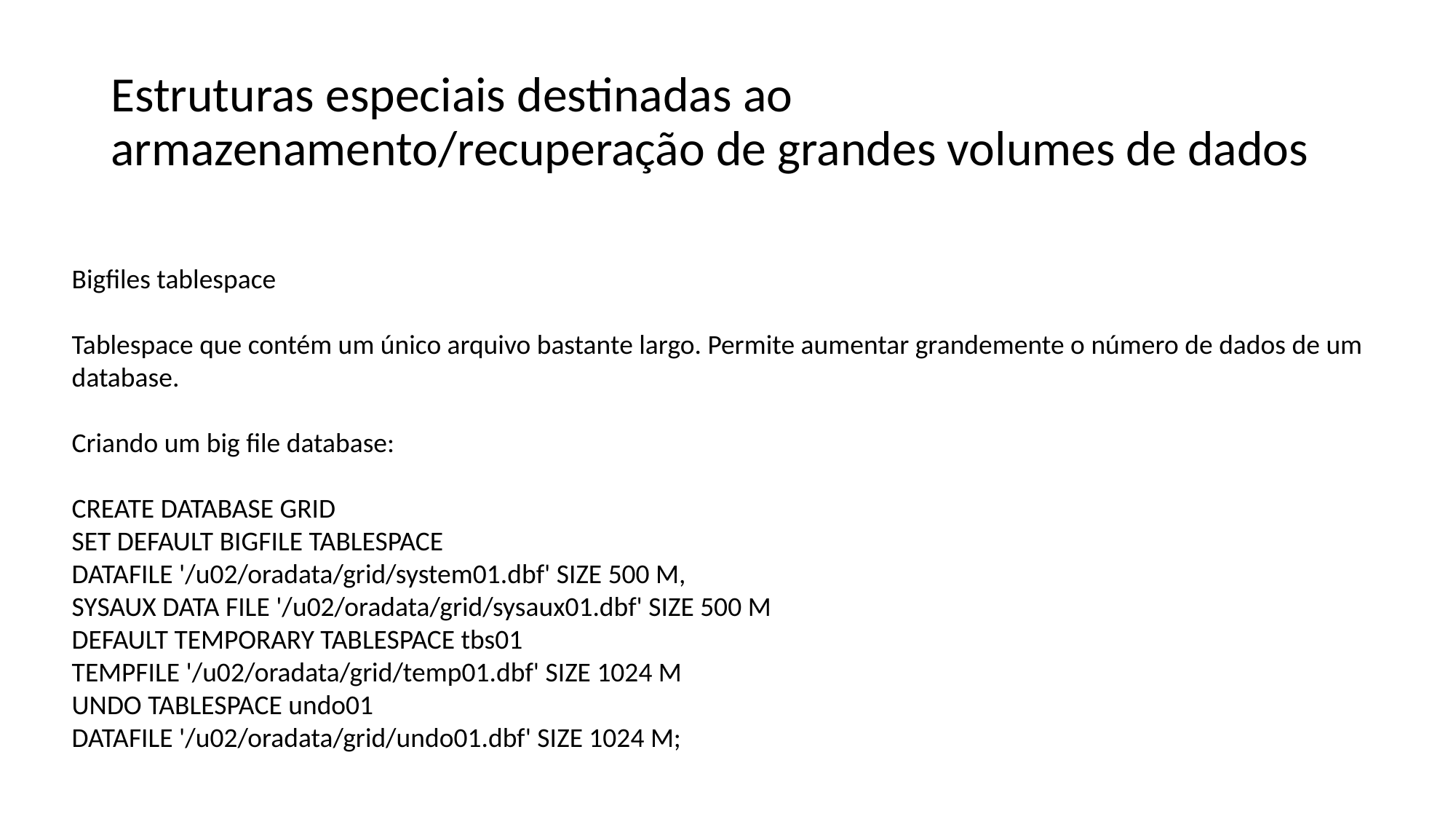

# Estruturas especiais destinadas ao armazenamento/recuperação de grandes volumes de dados
Bigfiles tablespace

Tablespace que contém um único arquivo bastante largo. Permite aumentar grandemente o número de dados de um database.

Criando um big file database:

CREATE DATABASE GRID
SET DEFAULT BIGFILE TABLESPACE
DATAFILE '/u02/oradata/grid/system01.dbf' SIZE 500 M,
SYSAUX DATA FILE '/u02/oradata/grid/sysaux01.dbf' SIZE 500 M
DEFAULT TEMPORARY TABLESPACE tbs01
TEMPFILE '/u02/oradata/grid/temp01.dbf' SIZE 1024 M
UNDO TABLESPACE undo01
DATAFILE '/u02/oradata/grid/undo01.dbf' SIZE 1024 M;